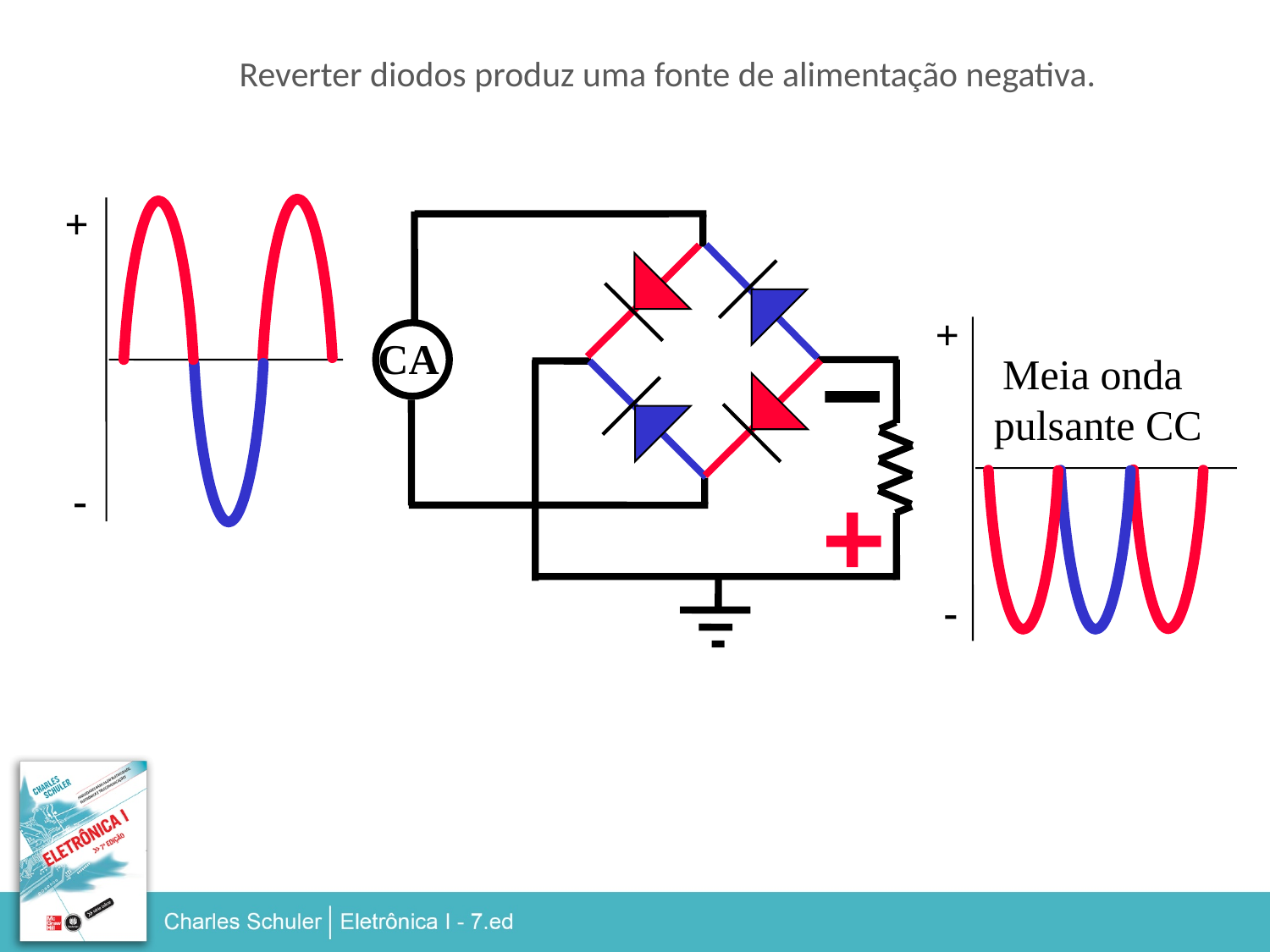

Reverter diodos produz uma fonte de alimentação negativa.
+

+

CA
0
Meia onda
pulsante CC

0
-

-